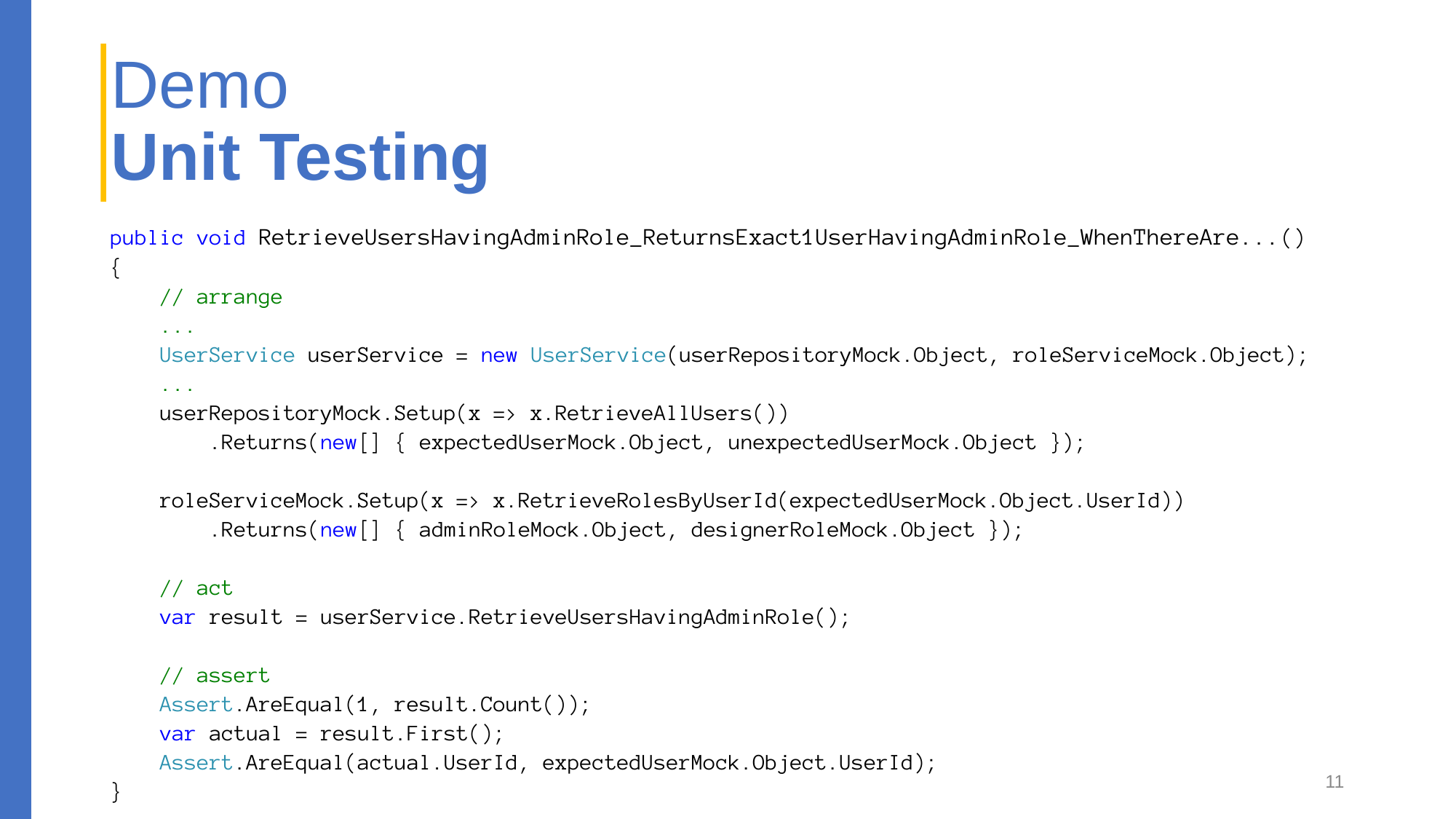

# Demo Unit Testing
public void RetrieveUsersHavingAdminRole_ReturnsExact1UserHavingAdminRole_WhenThereAre...()
{
    // arrange
    ...
    UserService userService = new UserService(userRepositoryMock.Object, roleServiceMock.Object);
    ...
    userRepositoryMock.Setup(x => x.RetrieveAllUsers())
        .Returns(new[] { expectedUserMock.Object, unexpectedUserMock.Object });

    roleServiceMock.Setup(x => x.RetrieveRolesByUserId(expectedUserMock.Object.UserId))
        .Returns(new[] { adminRoleMock.Object, designerRoleMock.Object });

    // act
    var result = userService.RetrieveUsersHavingAdminRole();

    // assert
    Assert.AreEqual(1, result.Count());
    var actual = result.First();
    Assert.AreEqual(actual.UserId, expectedUserMock.Object.UserId);
}
11